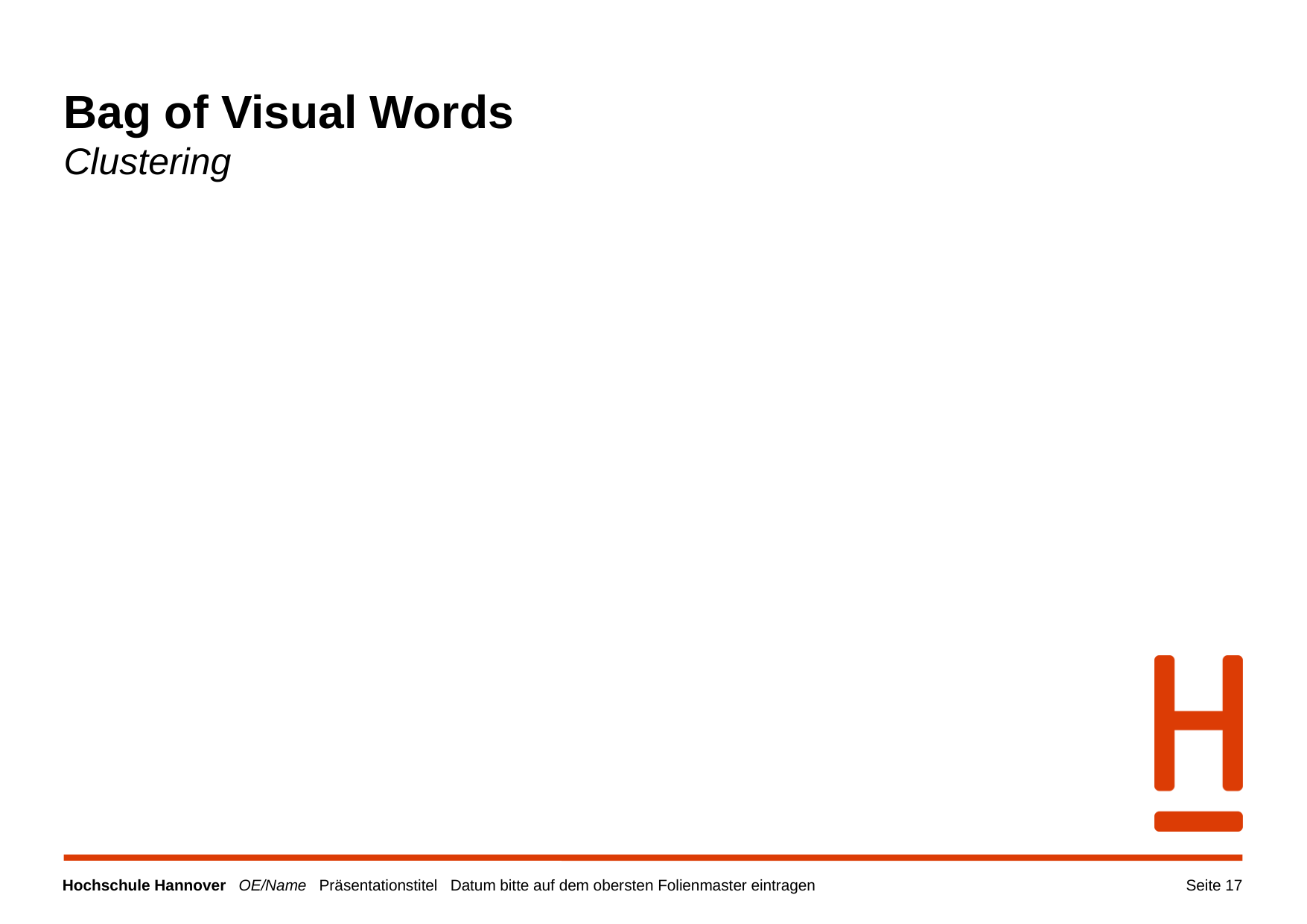

Bag of Visual Words
Clustering

Seite 17